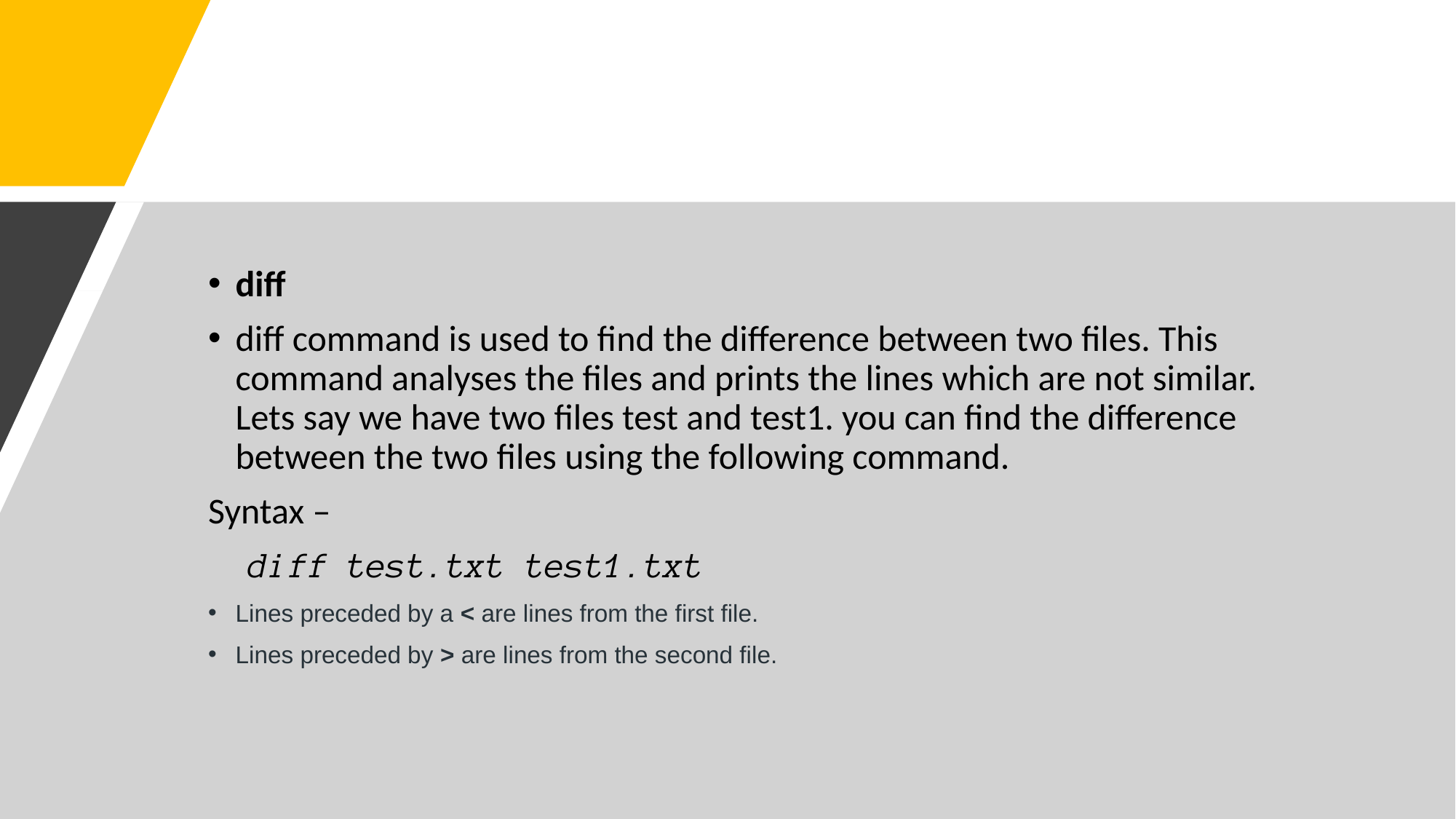

#

diff
diff command is used to find the difference between two files. This command analyses the files and prints the lines which are not similar. Lets say we have two files test and test1. you can find the difference between the two files using the following command.
Syntax –
  diff test.txt test1.txt
Lines preceded by a < are lines from the first file.
Lines preceded by > are lines from the second file.